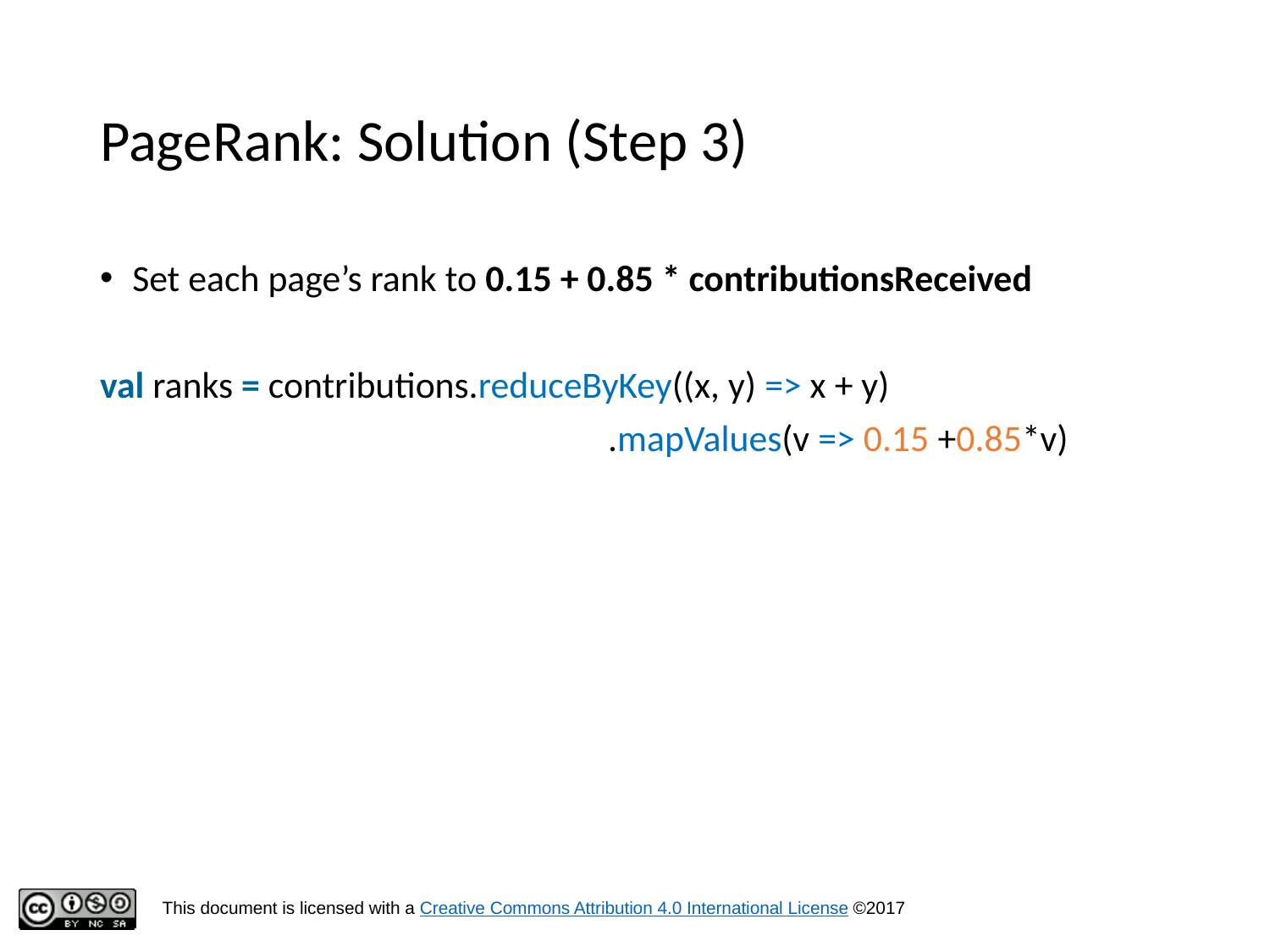

# PageRank: Solution (Step 3)
 Set each page’s rank to 0.15 + 0.85 * contributionsReceived

val ranks = contributions.reduceByKey((x, y) => x + y)
				.mapValues(v => 0.15 +0.85*v)